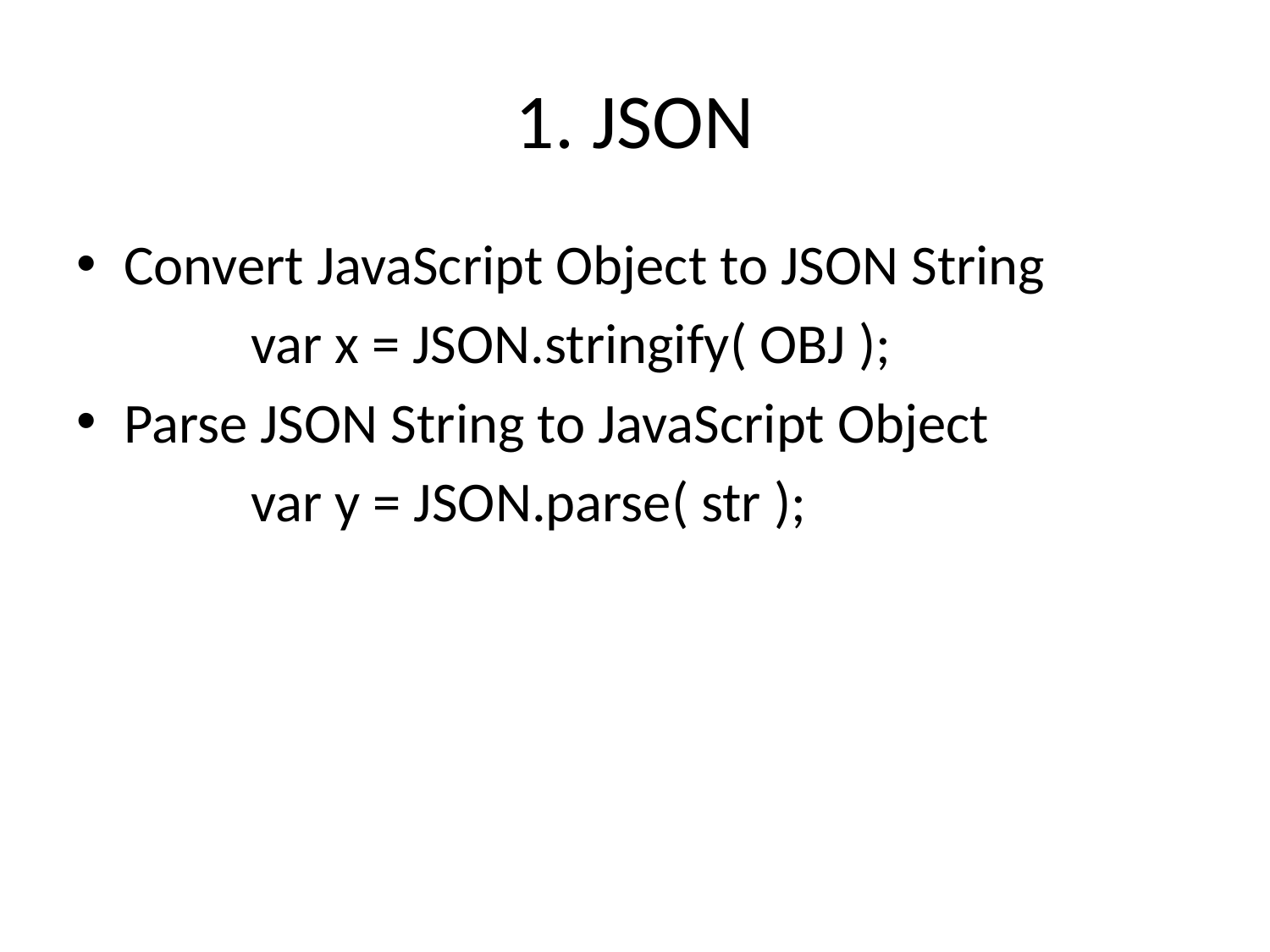

# 1. JSON
Convert JavaScript Object to JSON String
		var x = JSON.stringify( OBJ );
Parse JSON String to JavaScript Object
		var y = JSON.parse( str );